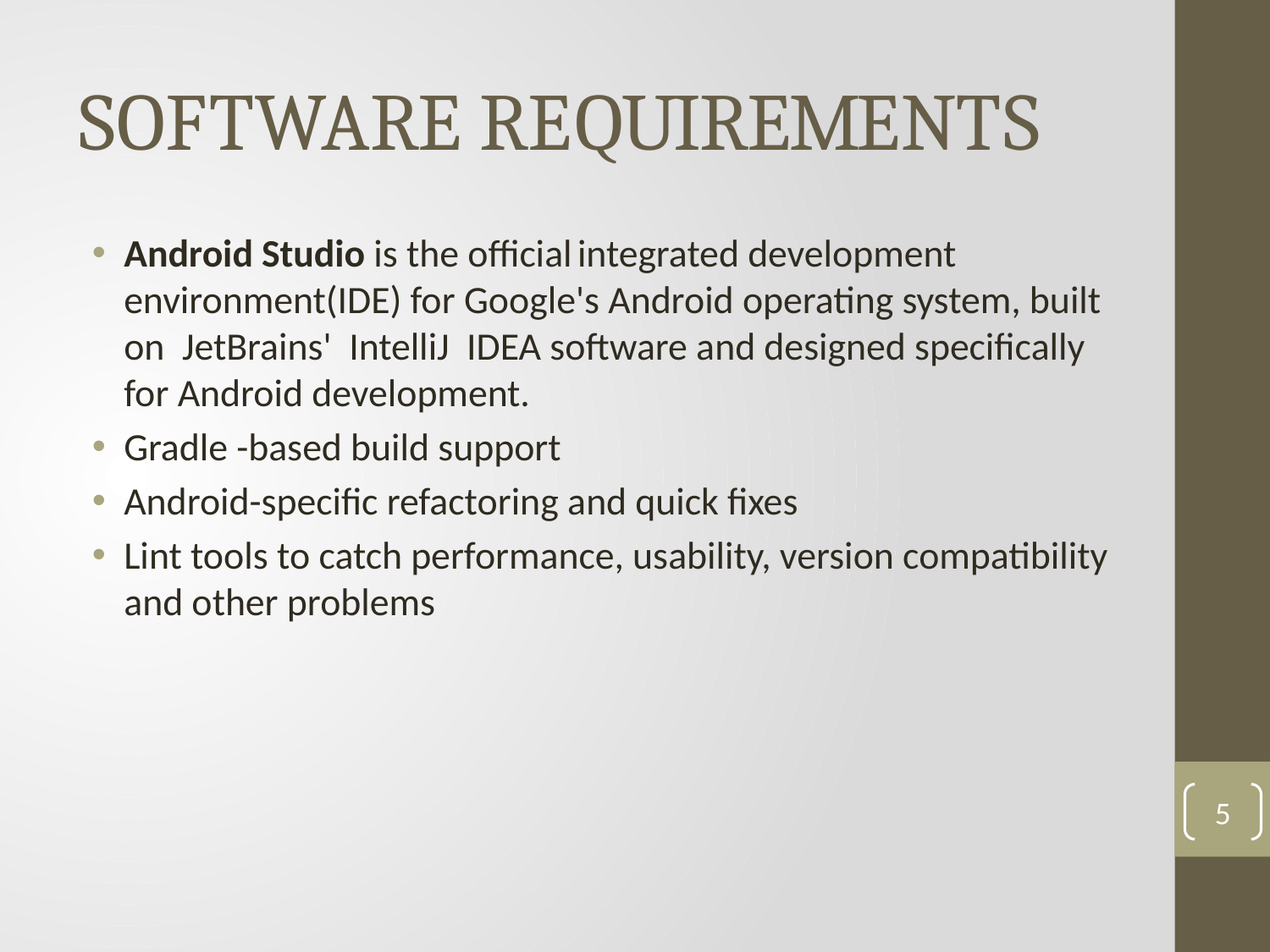

# SOFTWARE REQUIREMENTS
Android Studio is the official integrated development environment(IDE) for Google's Android operating system, built on  JetBrains'  IntelliJ  IDEA software and designed specifically for Android development.
Gradle -based build support
Android-specific refactoring and quick fixes
Lint tools to catch performance, usability, version compatibility and other problems

5